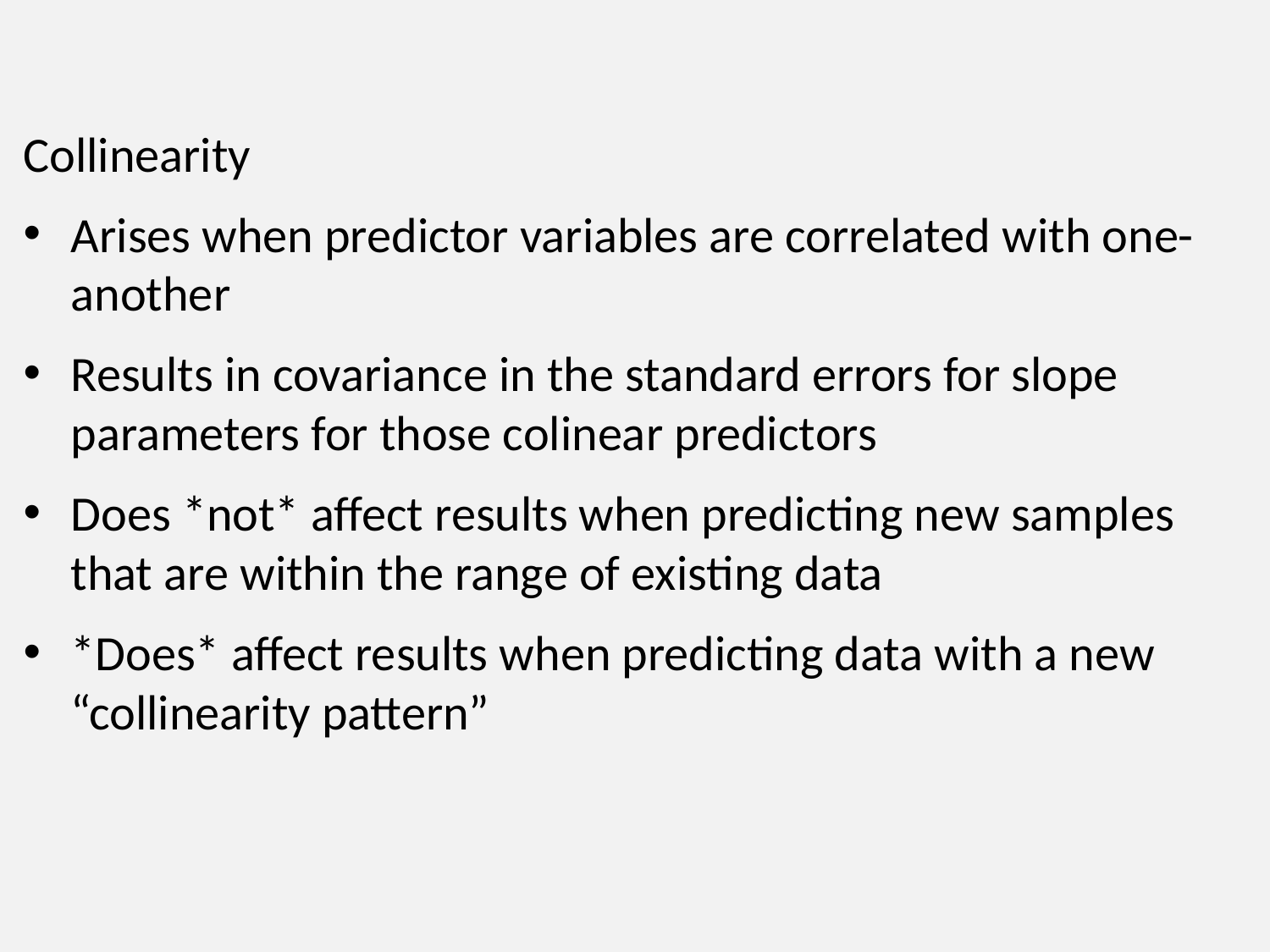

#
Collinearity
Arises when predictor variables are correlated with one-another
Results in covariance in the standard errors for slope parameters for those colinear predictors
Does *not* affect results when predicting new samples that are within the range of existing data
*Does* affect results when predicting data with a new “collinearity pattern”